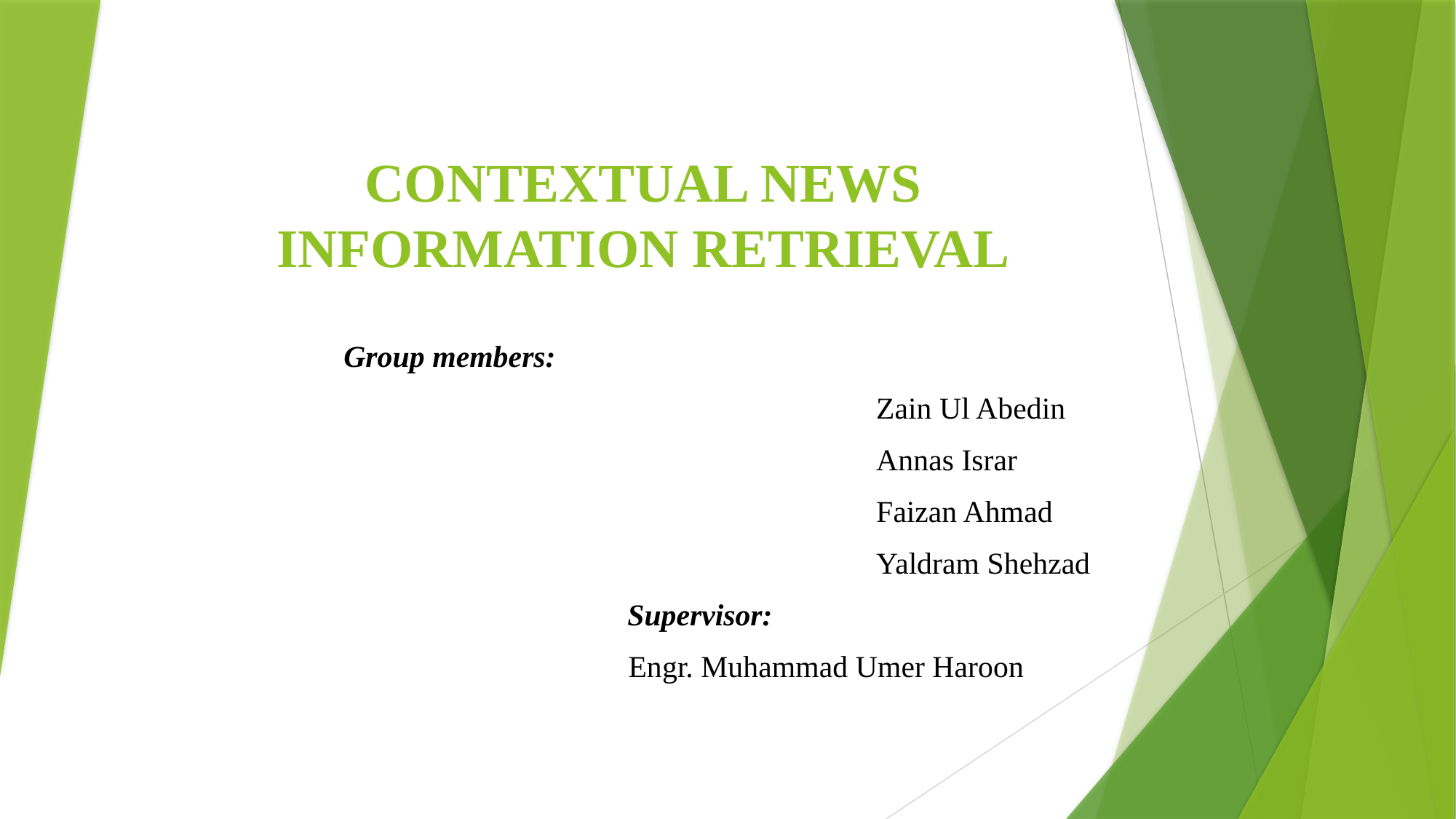

# CONTEXTUAL NEWS INFORMATION RETRIEVAL
                    Group members:
						    Zain Ul Abedin
						    Annas Israr
						    Faizan Ahmad
						    Yaldram Shehzad
				Supervisor:
			     Engr. Muhammad Umer Haroon